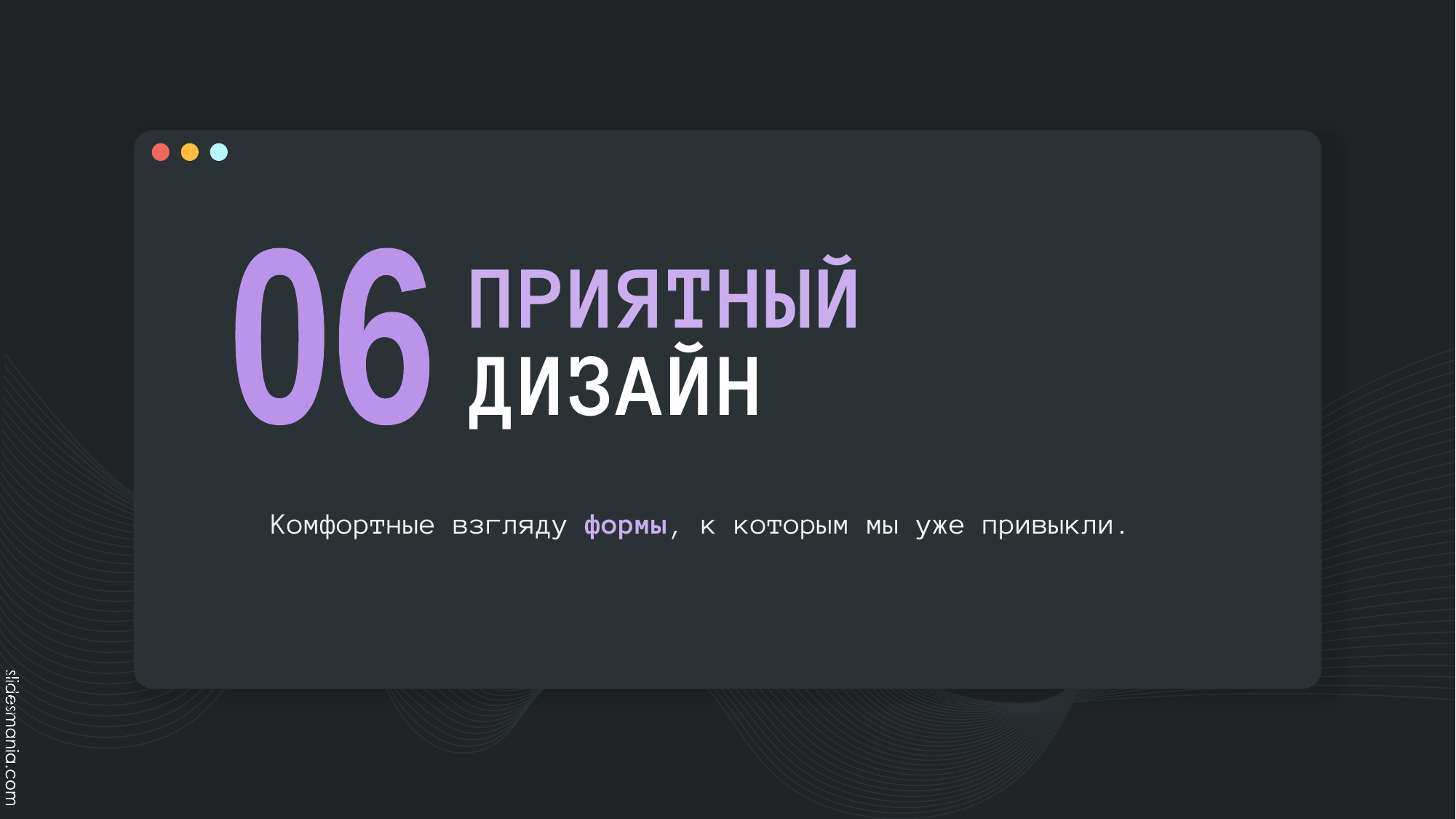

# ПРИЯТНЫЙ ДИЗАЙН
06
Комфортные взгляду формы, к которым мы уже привыкли.